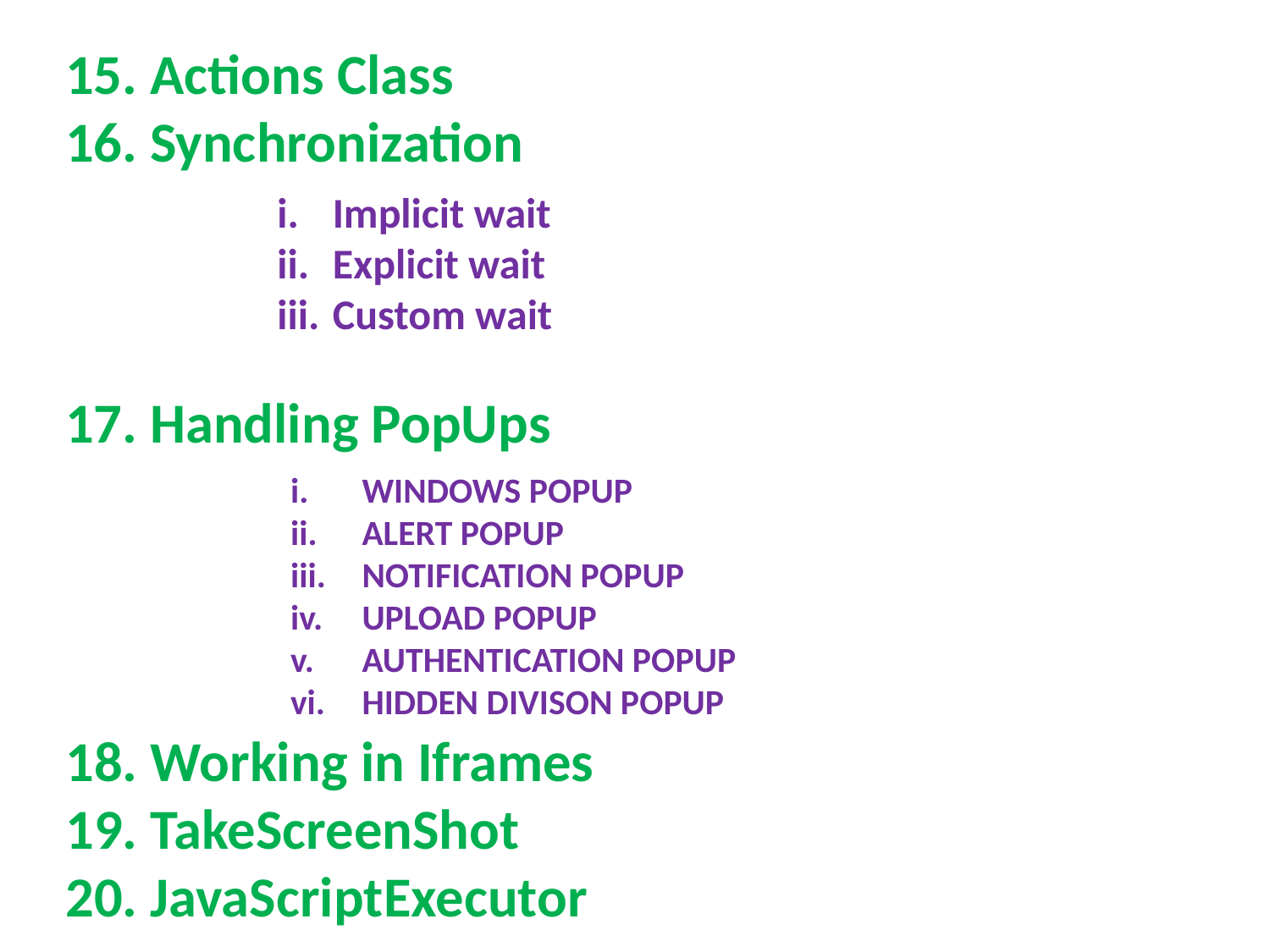

15. Actions Class
16. Synchronization

Implicit wait
Explicit wait
Custom wait
17. Handling PopUps

WINDOWS POPUP
ALERT POPUP
NOTIFICATION POPUP
UPLOAD POPUP
AUTHENTICATION POPUP
HIDDEN DIVISON POPUP

18. Working in Iframes
19. TakeScreenShot
20. JavaScriptExecutor